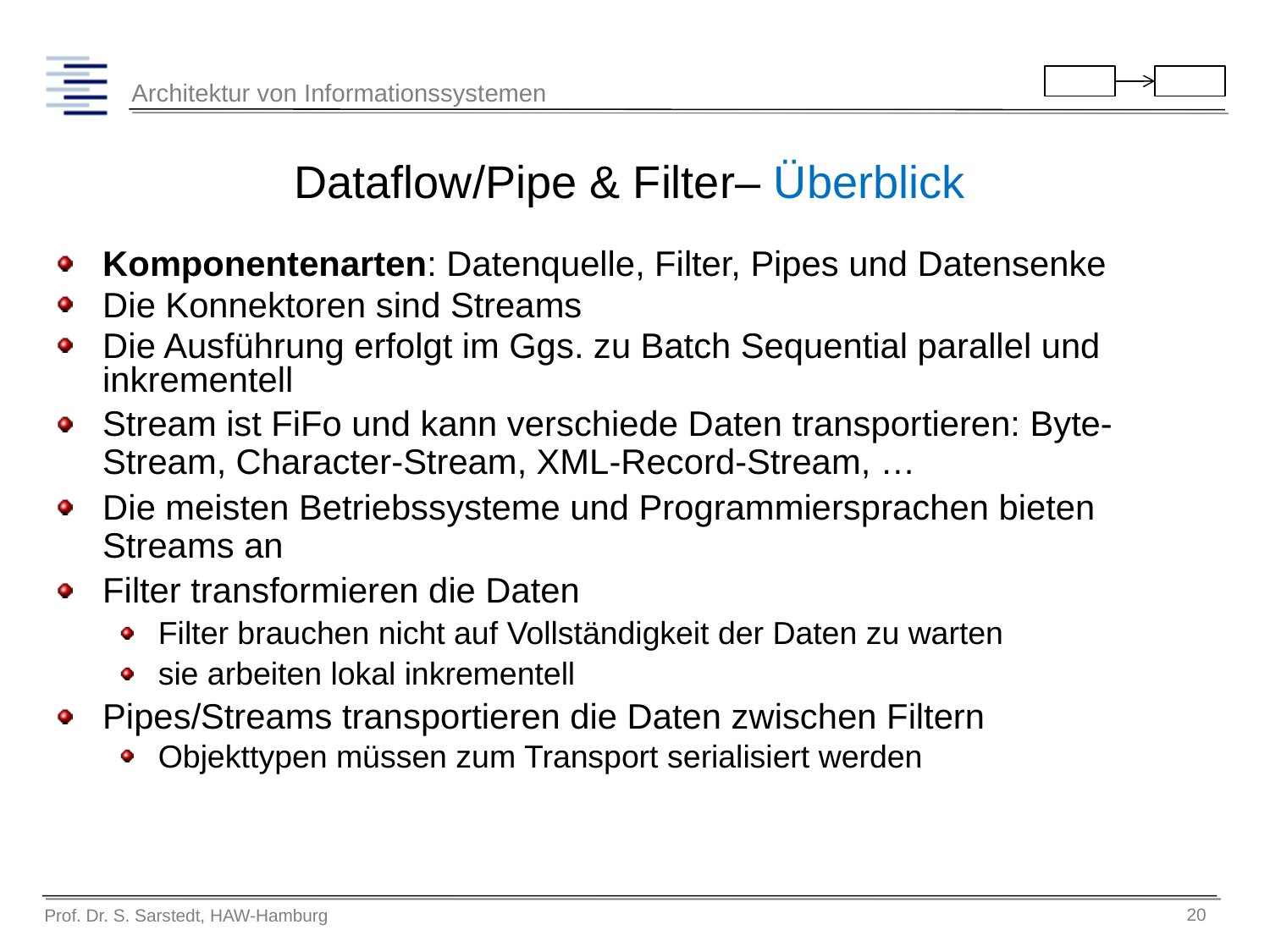

# Dataflow/Pipe & Filter– Überblick
Komponentenarten: Datenquelle, Filter, Pipes und Datensenke
Die Konnektoren sind Streams
Die Ausführung erfolgt im Ggs. zu Batch Sequential parallel und inkrementell
Stream ist FiFo und kann verschiede Daten transportieren: Byte-Stream, Character-Stream, XML-Record-Stream, …
Die meisten Betriebssysteme und Programmiersprachen bieten Streams an
Filter transformieren die Daten
Filter brauchen nicht auf Vollständigkeit der Daten zu warten
sie arbeiten lokal inkrementell
Pipes/Streams transportieren die Daten zwischen Filtern
Objekttypen müssen zum Transport serialisiert werden